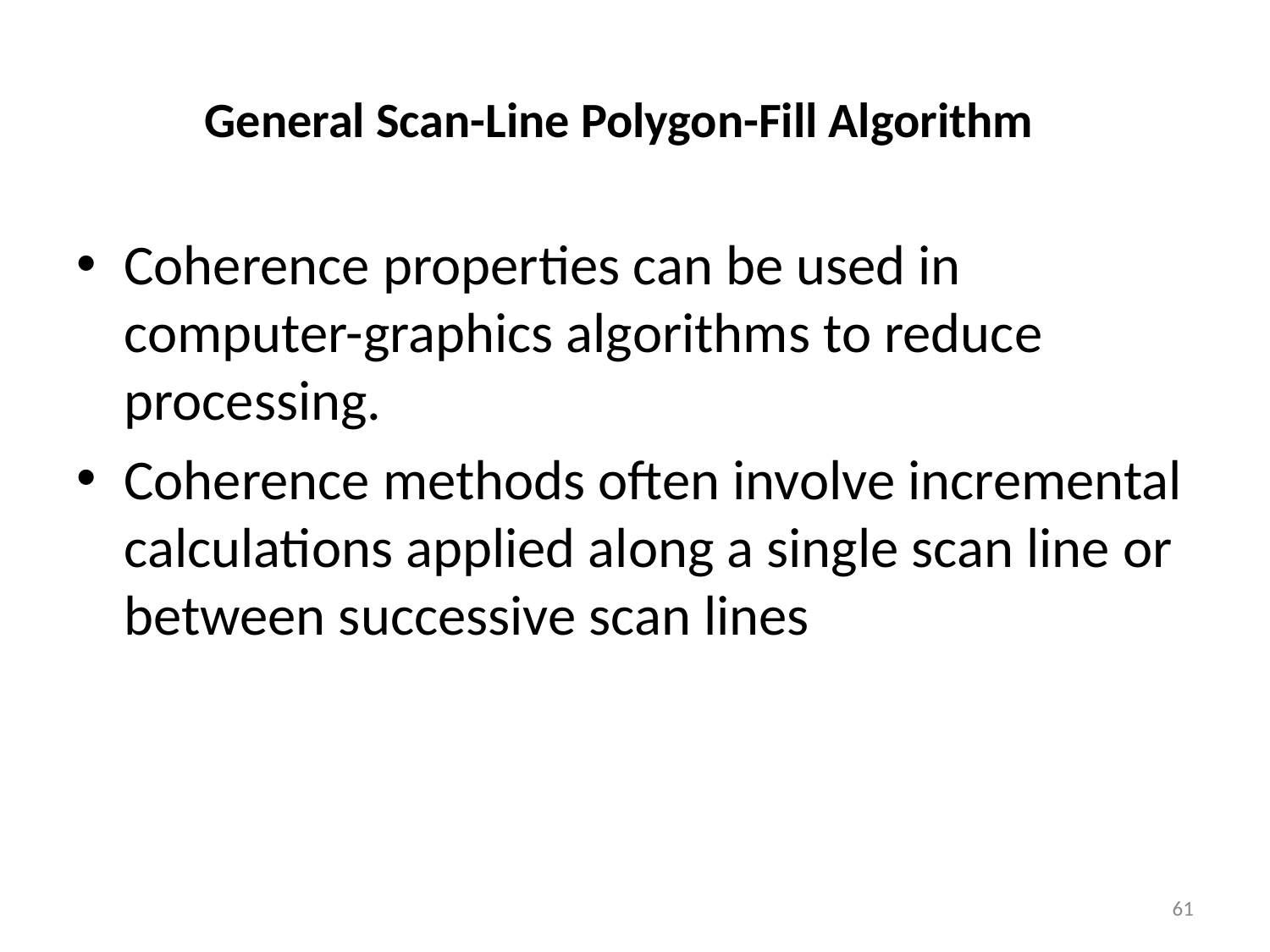

# General Scan-Line Polygon-Fill Algorithm
Coherence properties can be used in computer-graphics algorithms to reduce processing.
Coherence methods often involve incremental calculations applied along a single scan line or between successive scan lines
61